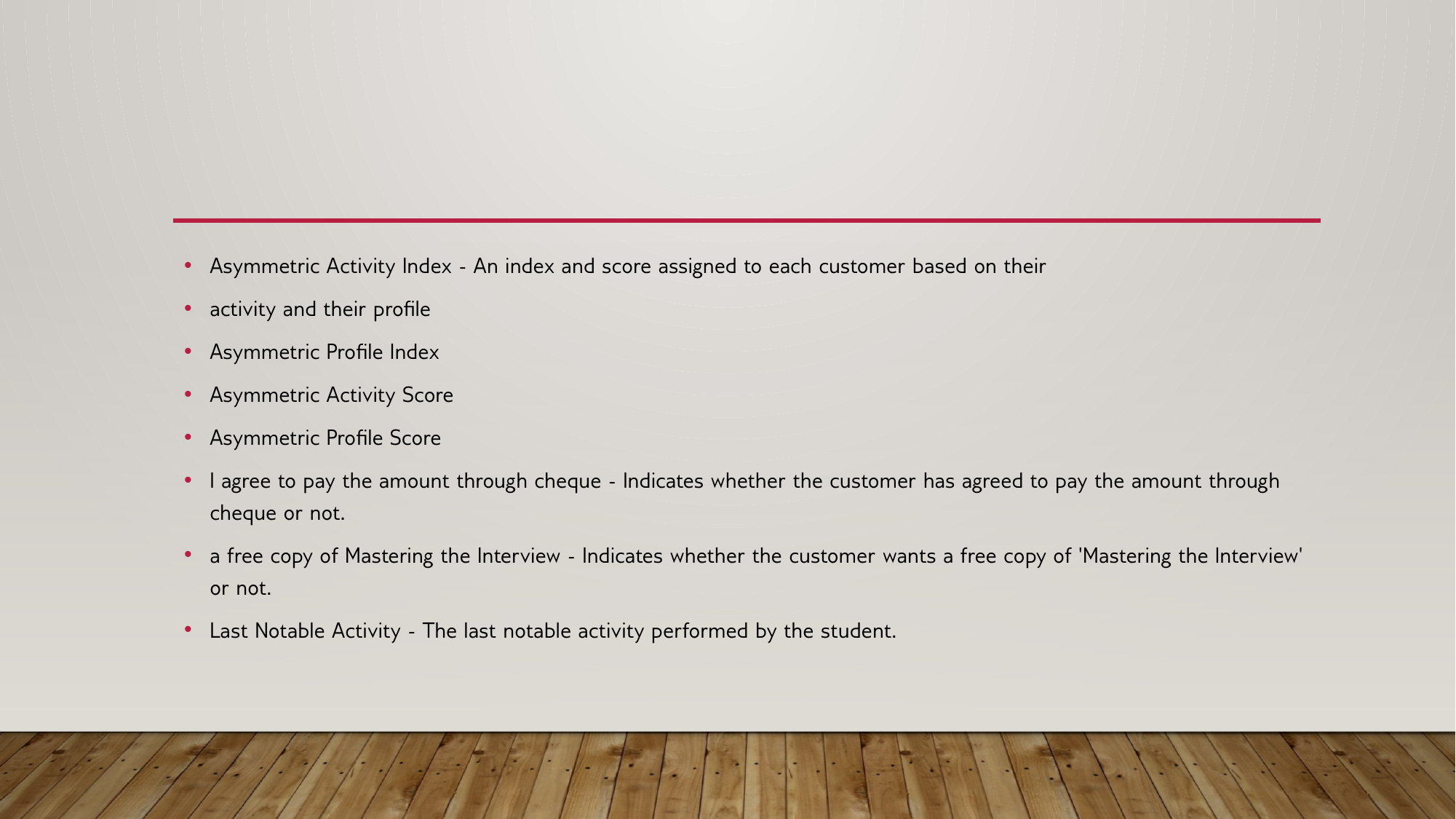

Asymmetric Activity Index - An index and score assigned to each customer based on their
activity and their profile
Asymmetric Profile Index
Asymmetric Activity Score
Asymmetric Profile Score
I agree to pay the amount through cheque - Indicates whether the customer has agreed to pay the amount through cheque or not.
a free copy of Mastering the Interview - Indicates whether the customer wants a free copy of 'Mastering the Interview' or not.
Last Notable Activity - The last notable activity performed by the student.